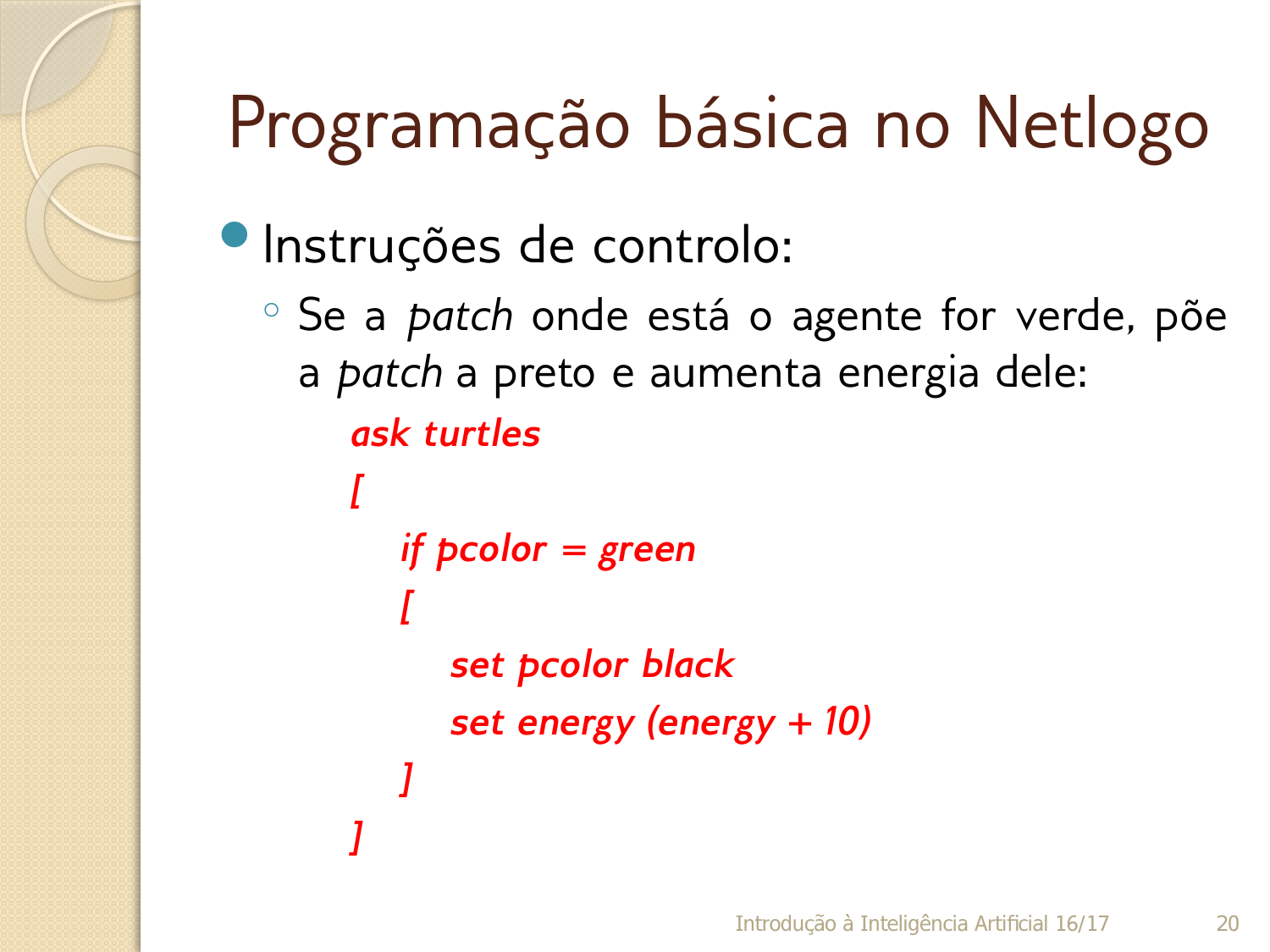

# Programação básica no Netlogo
Instruções de controlo:
Se a patch onde está o agente for verde, põe a patch a preto e aumenta energia dele:
ask turtles
[
    if pcolor = green
    [
        set pcolor black
        set energy (energy + 10)
    ]
]
Introdução à Inteligência Artificial 16/17
20